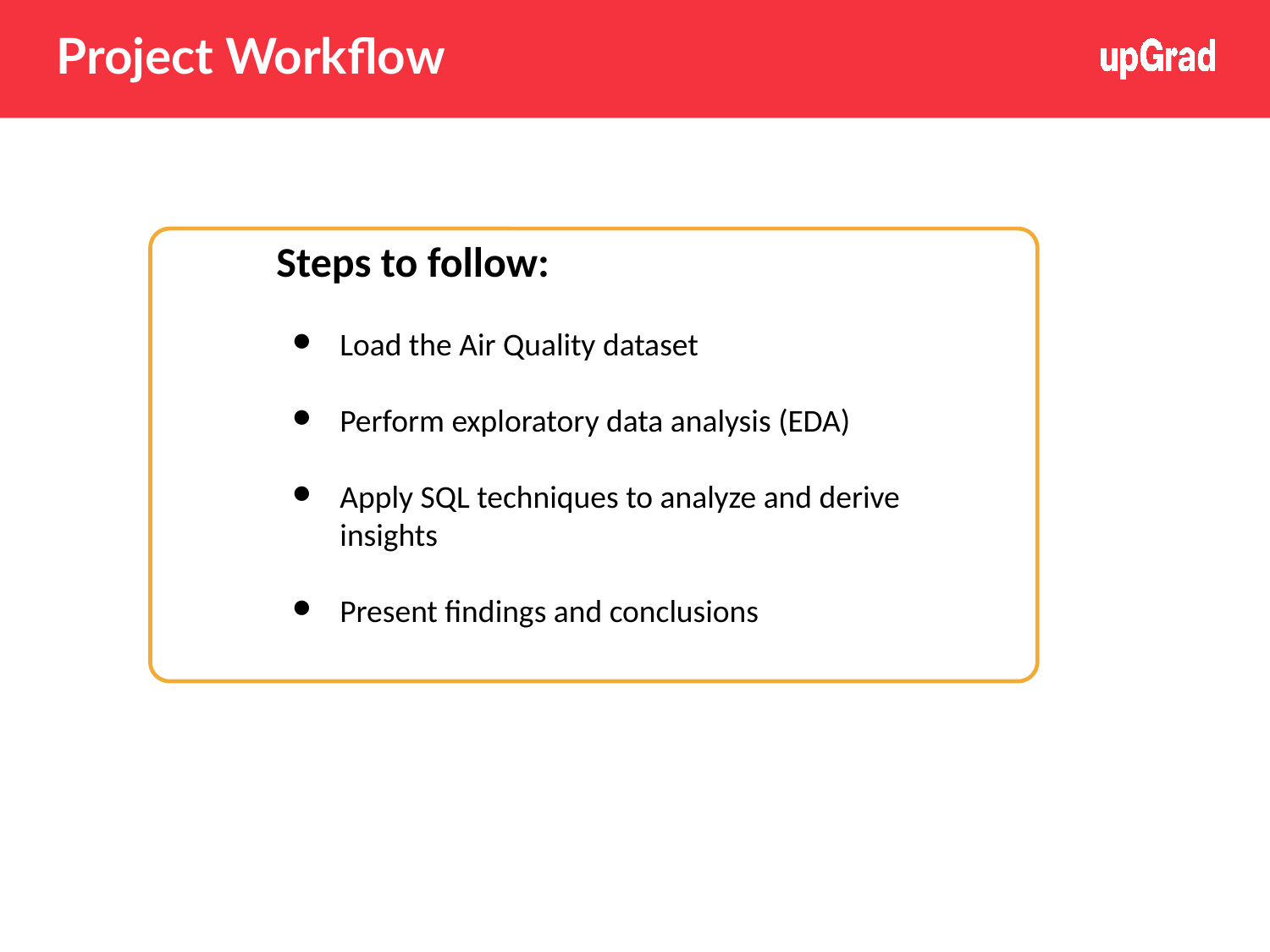

# Project Workflow

Steps to follow:

Load the Air Quality dataset

Perform exploratory data analysis (EDA)

Apply SQL techniques to analyze and derive insights

Present findings and conclusions